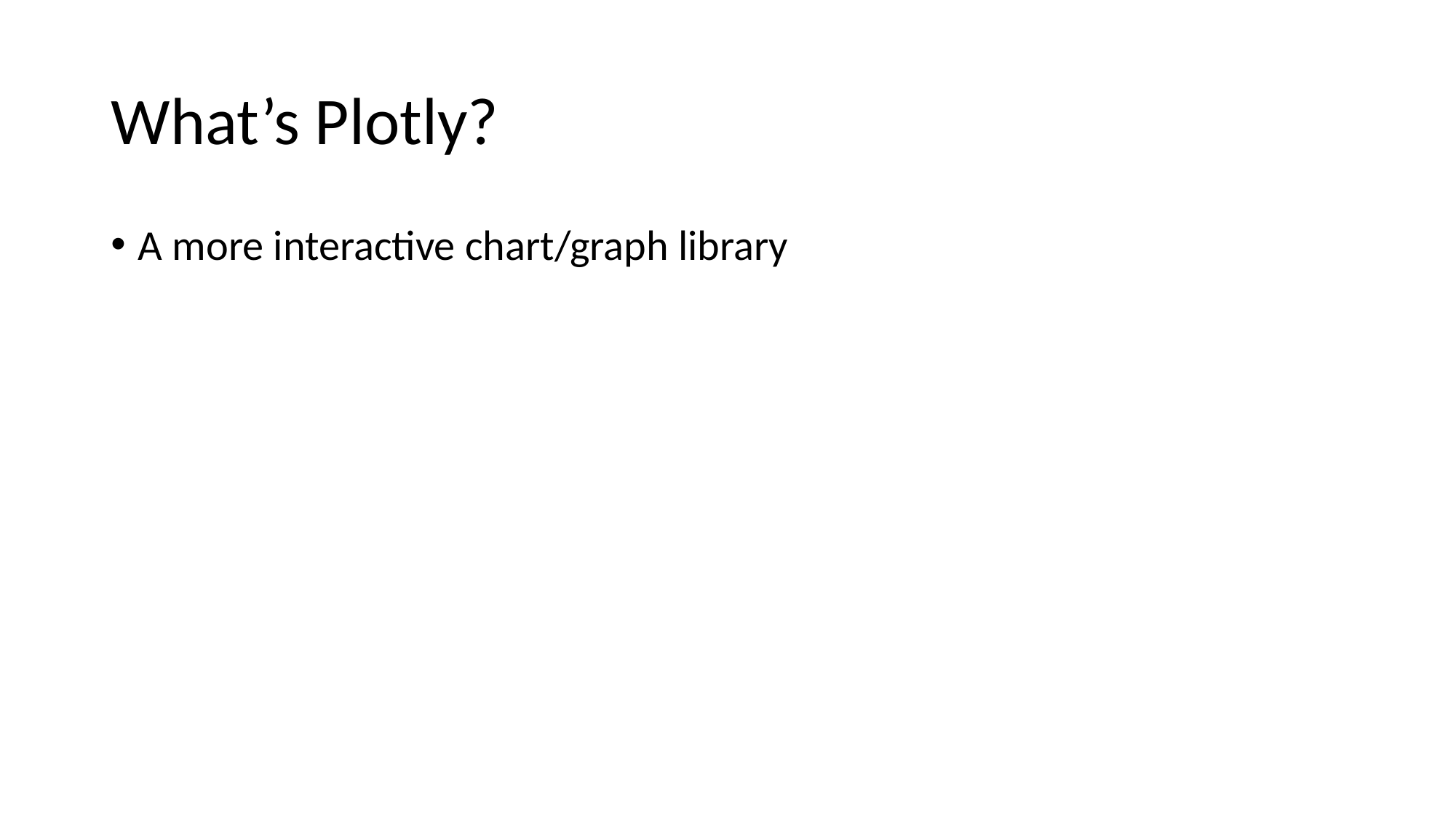

# What’s Plotly?
A more interactive chart/graph library